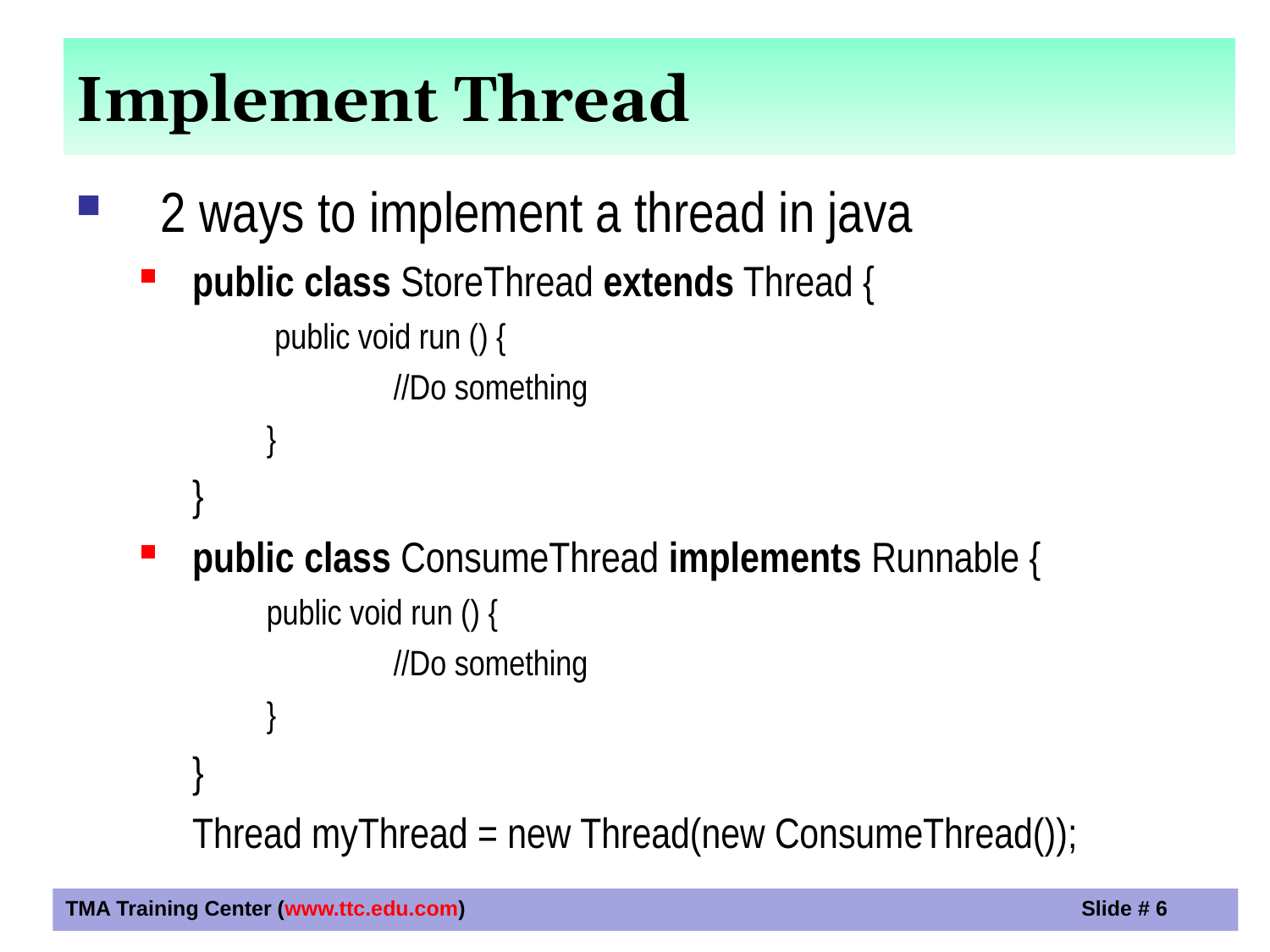

Implement Thread
2 ways to implement a thread in java
public class StoreThread extends Thread {
	 public void run () {
		//Do something
	}
	}
public class ConsumeThread implements Runnable {
	public void run () {
		//Do something
	}
	}
	Thread myThread = new Thread(new ConsumeThread());